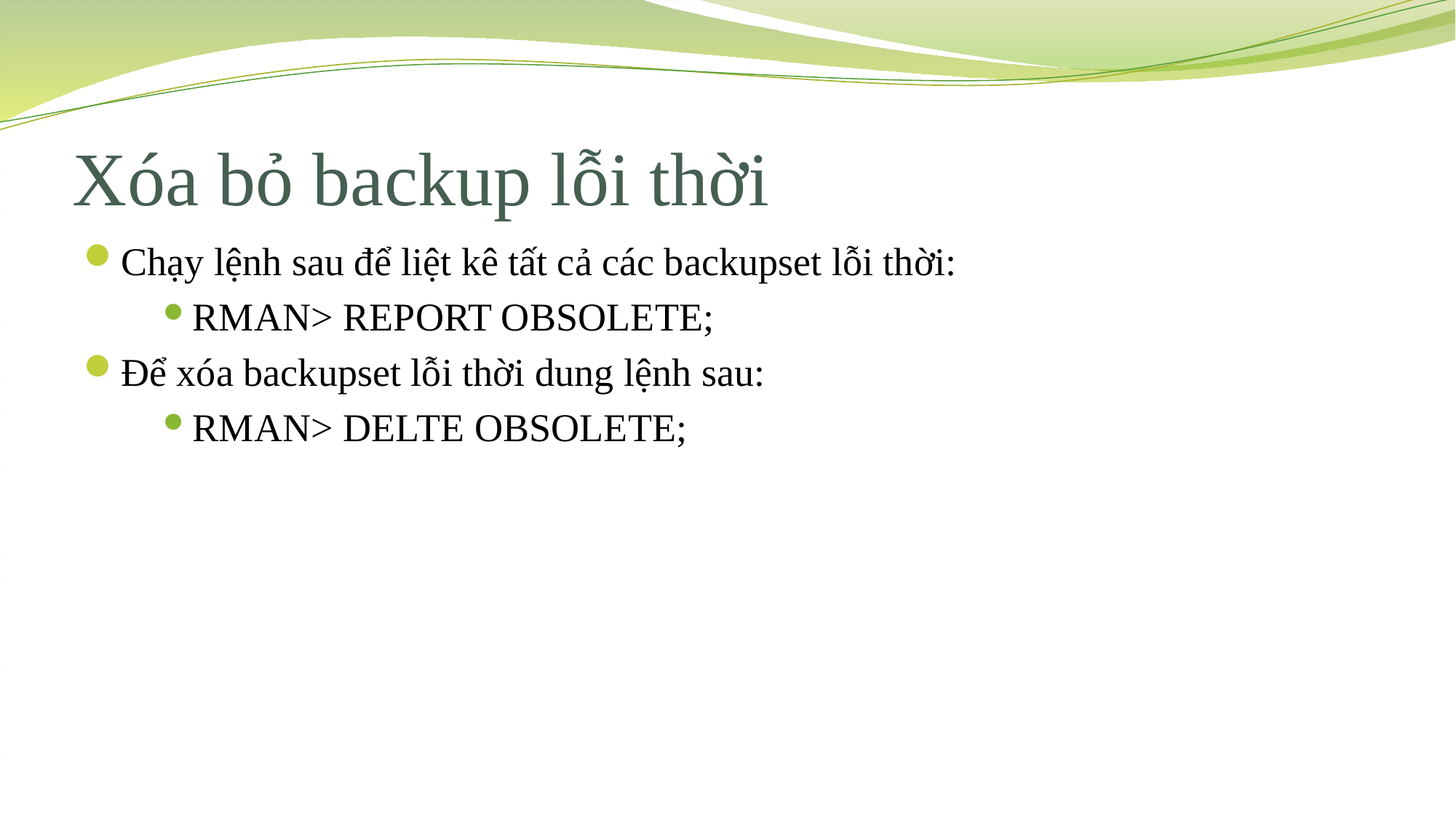

# Xóa bỏ backup lỗi thời
Chạy lệnh sau để liệt kê tất cả các backupset lỗi thời:
RMAN> REPORT OBSOLETE;
Để xóa backupset lỗi thời dung lệnh sau:
RMAN> DELTE OBSOLETE;